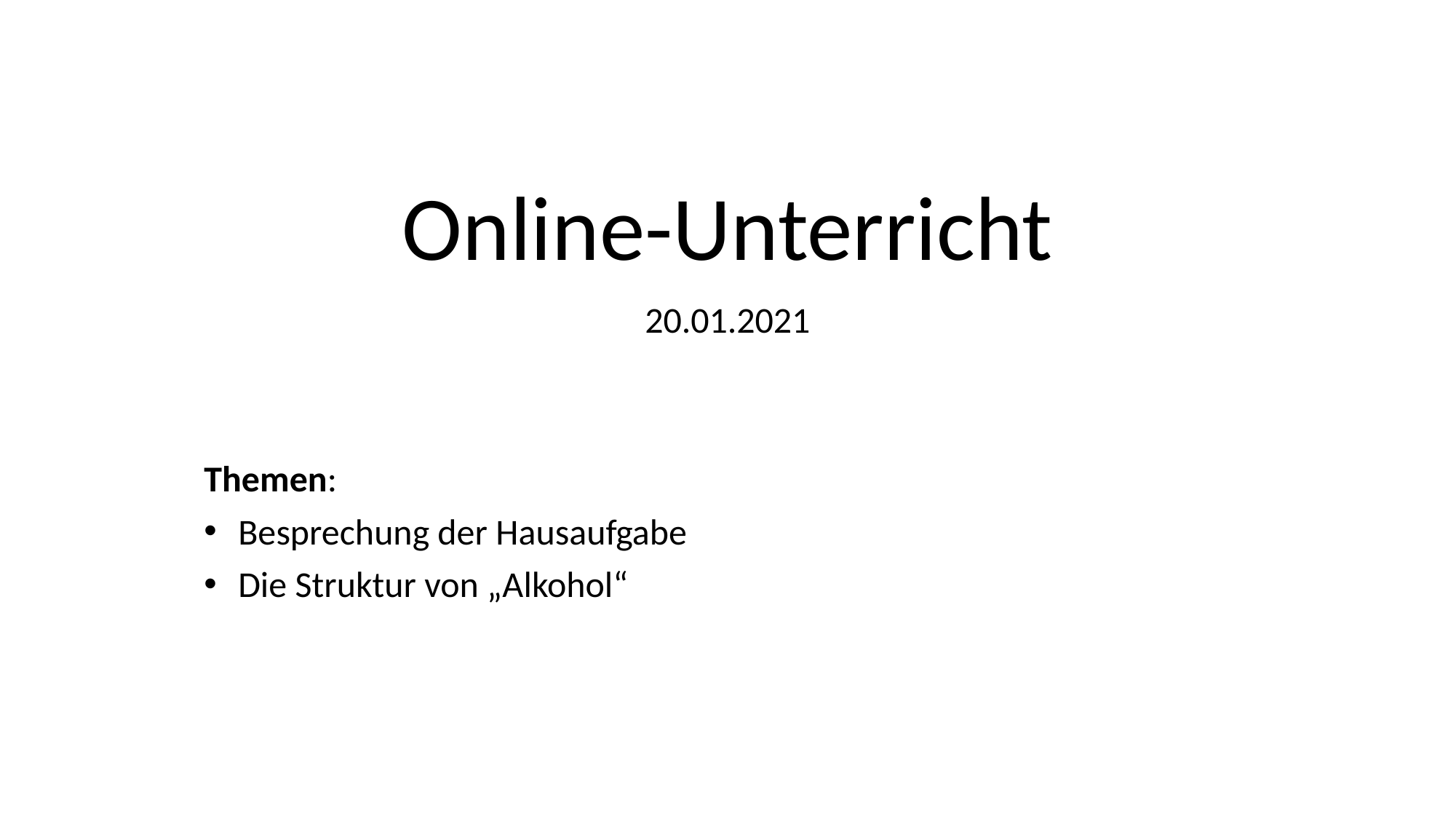

# Online-Unterricht
20.01.2021
Themen:
Besprechung der Hausaufgabe
Die Struktur von „Alkohol“